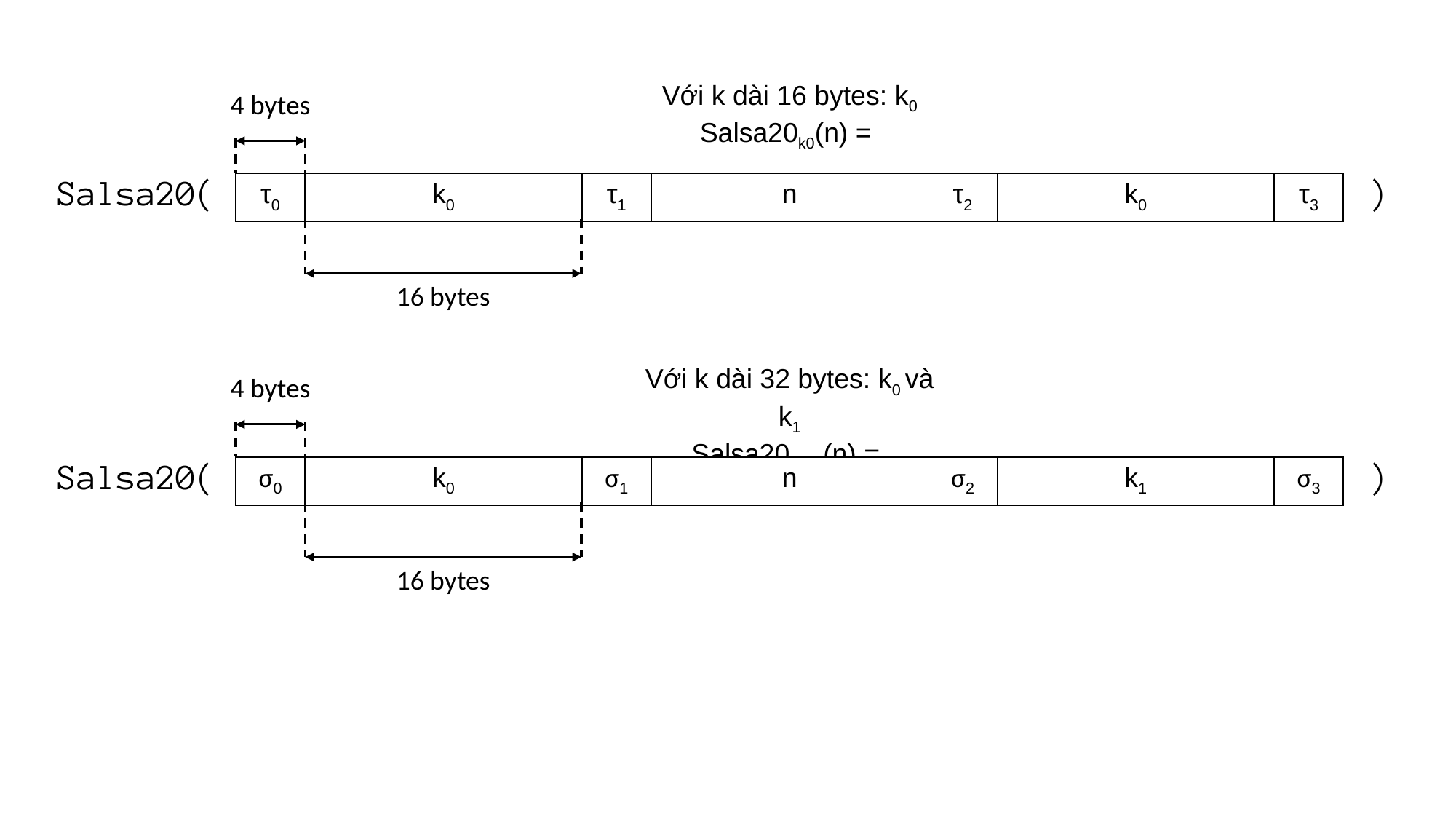

Với k dài 16 bytes: k0
Salsa20k0(n) =
4 bytes
Salsa20(
)
| τ0 | k0 | τ1 | n | τ2 | k0 | τ3 |
| --- | --- | --- | --- | --- | --- | --- |
16 bytes
Với k dài 32 bytes: k0 và k1
Salsa20k0k1(n) =
4 bytes
Salsa20(
)
| σ0 | k0 | σ1 | n | σ2 | k1 | σ3 |
| --- | --- | --- | --- | --- | --- | --- |
16 bytes